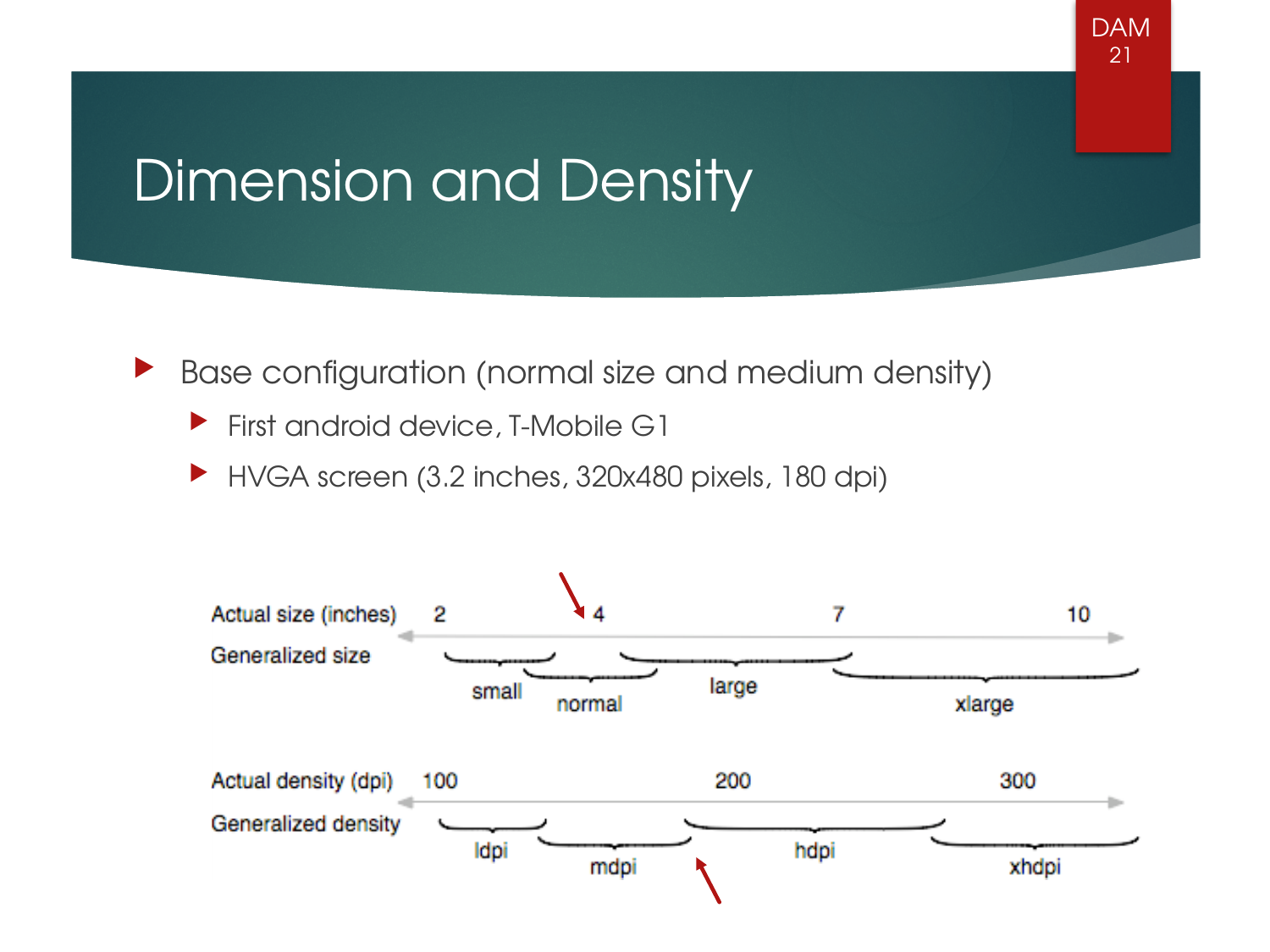

DAM
21
# Dimension and Density
Base configuration (normal size and medium density)
First android device, T-Mobile G1
HVGA screen (3.2 inches, 320x480 pixels, 180 dpi)